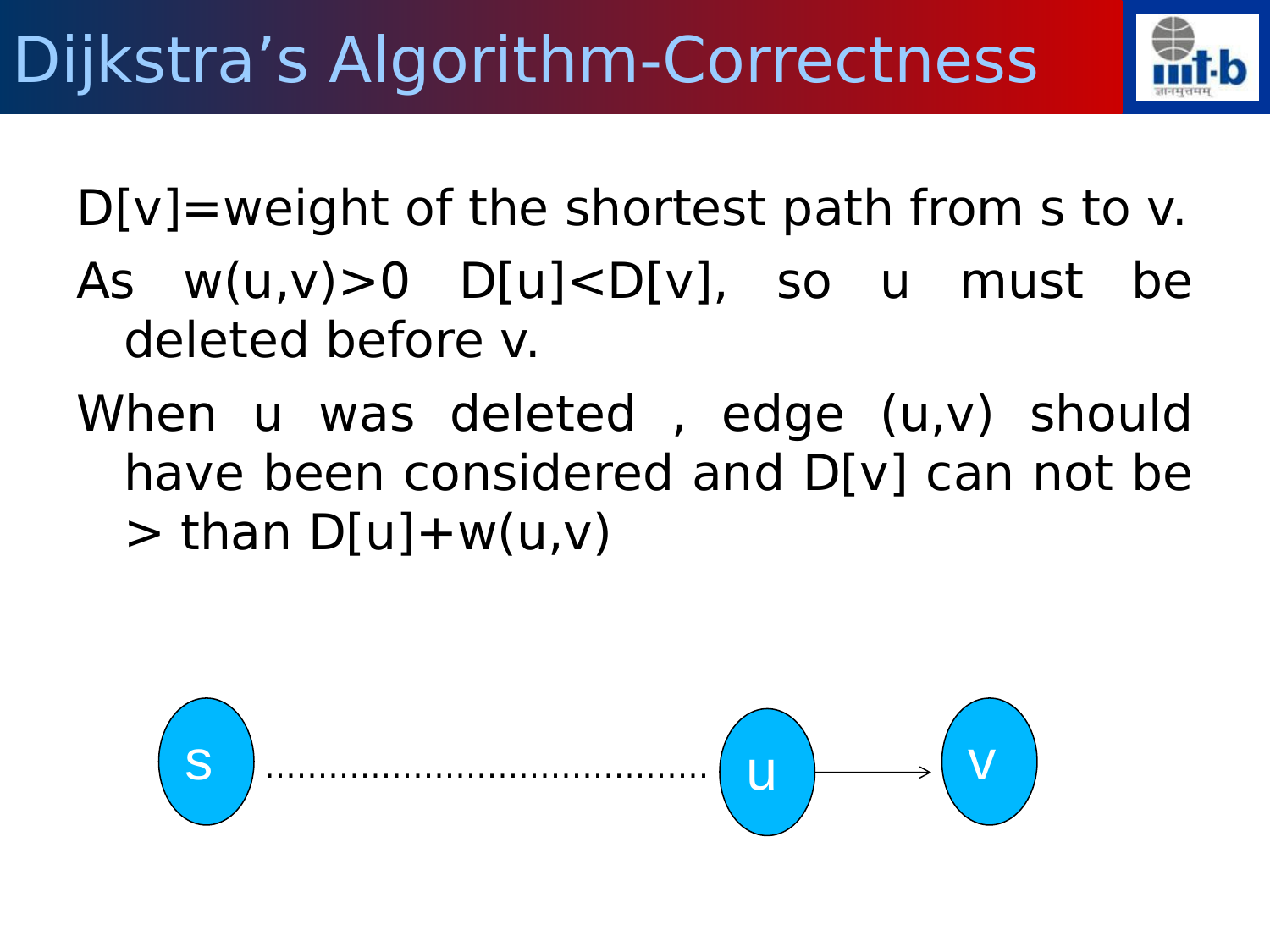

Dijkstra’s Algorithm-Correctness
D[v]=weight of the shortest path from s to v.
As w(u,v)>0 D[u]<D[v], so u must be deleted before v.
When u was deleted , edge (u,v) should have been considered and D[v] can not be > than D[u]+w(u,v)

s
v
u
……………………………………